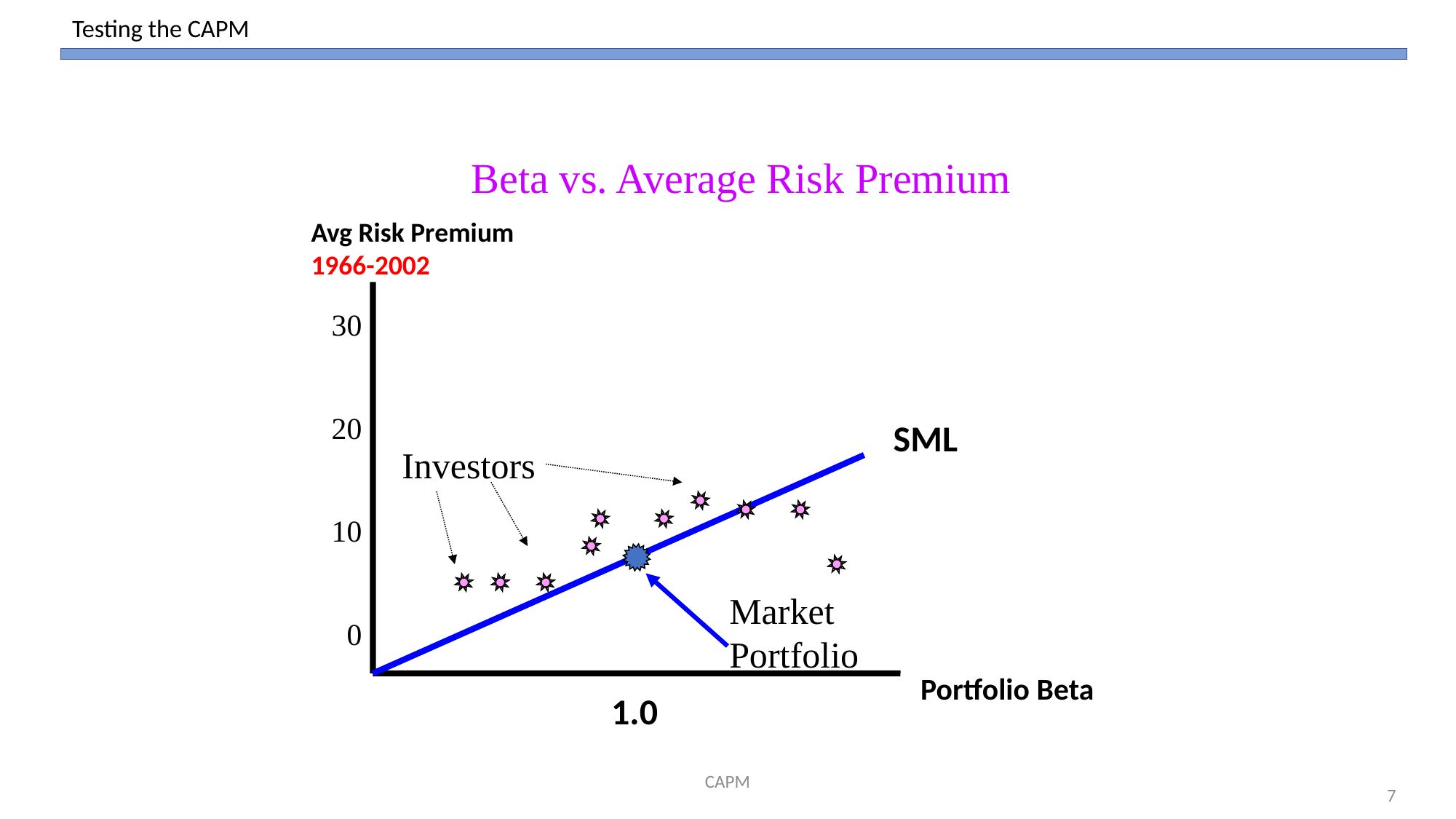

# Testing the CAPM
Beta vs. Average Risk Premium
Avg Risk Premium 1966-2002

30

20

10

0
SML
Investors

Market Portfolio
Portfolio Beta

1.0
CAPM
7